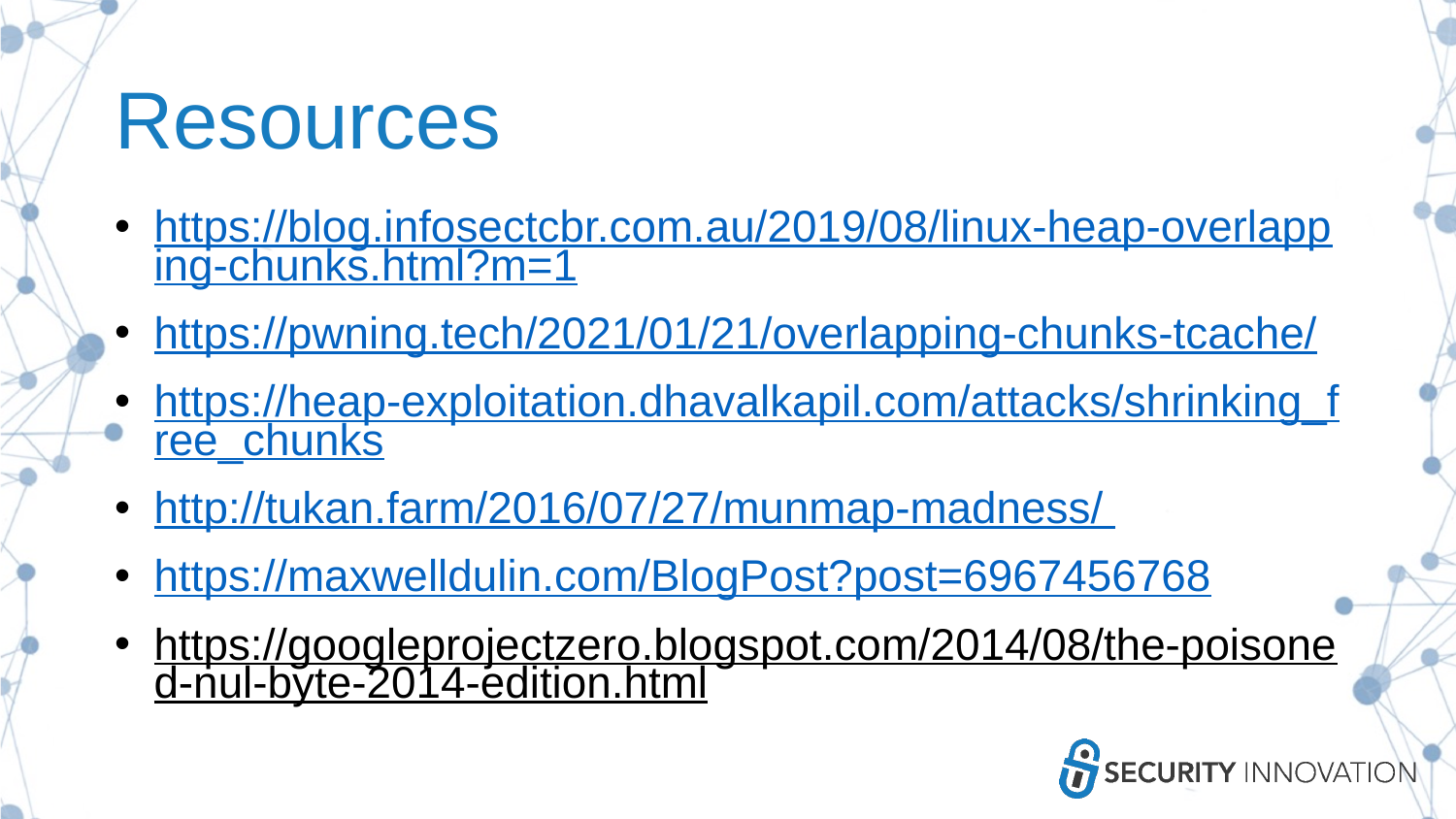

# Resources
https://blog.infosectcbr.com.au/2019/08/linux-heap-overlapping-chunks.html?m=1
https://pwning.tech/2021/01/21/overlapping-chunks-tcache/
https://heap-exploitation.dhavalkapil.com/attacks/shrinking_free_chunks
http://tukan.farm/2016/07/27/munmap-madness/
https://maxwelldulin.com/BlogPost?post=6967456768
https://googleprojectzero.blogspot.com/2014/08/the-poisoned-nul-byte-2014-edition.html